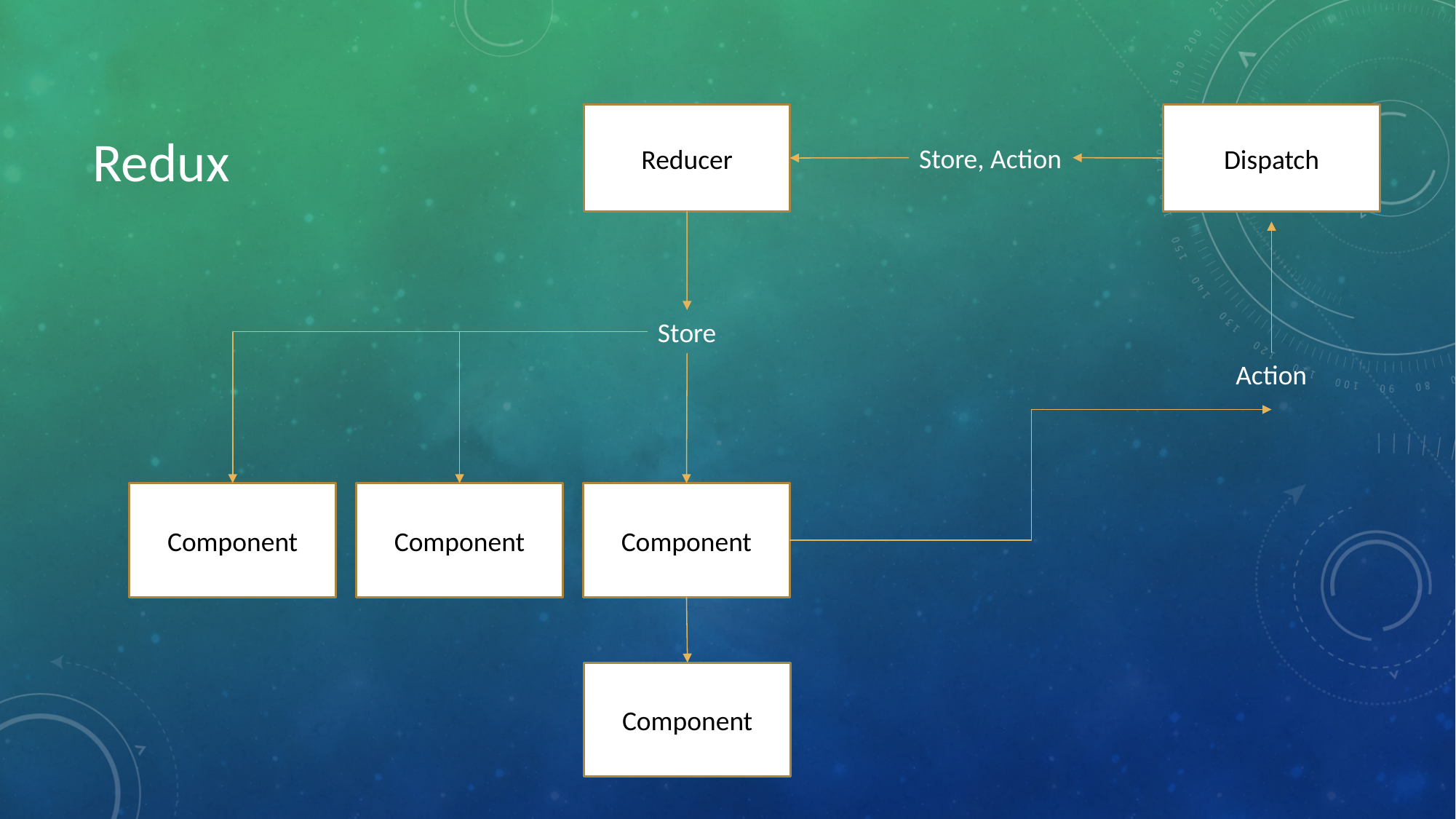

# Redux
Reducer
Dispatch
Store, Action
Store
Action
Component
Component
Component
Component